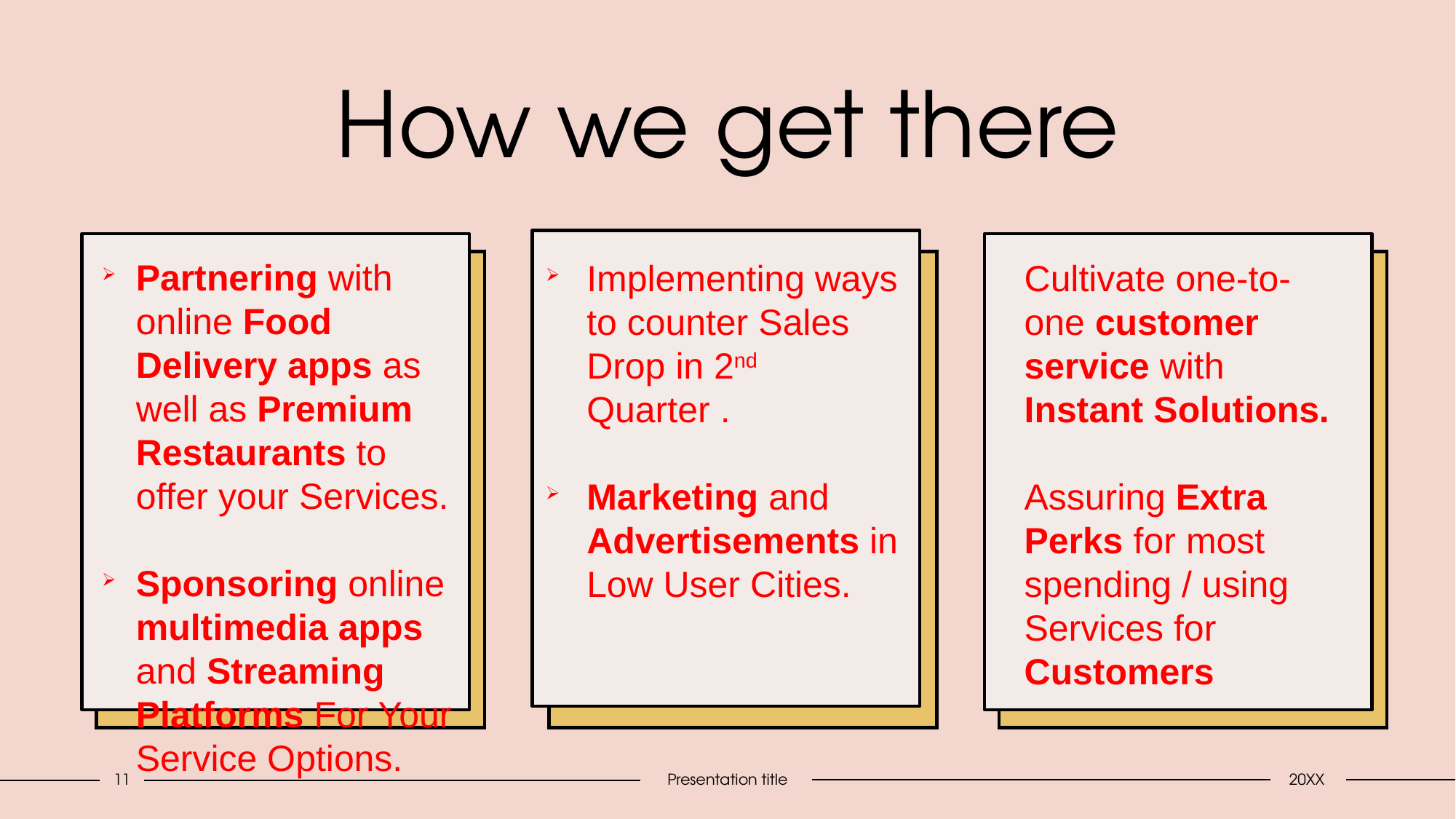

# How we get there​

Partnering with online Food Delivery apps as well as Premium Restaurants to offer your Services.

Sponsoring online multimedia apps and Streaming Platforms For Your Service Options.
​

Implementing ways to counter Sales Drop in 2nd Quarter .

Marketing and Advertisements in Low User Cities.

Cultivate one-to-one customer service with
Instant Solutions.
Assuring Extra Perks for most spending / using Services for Customers
11
Presentation title
20XX